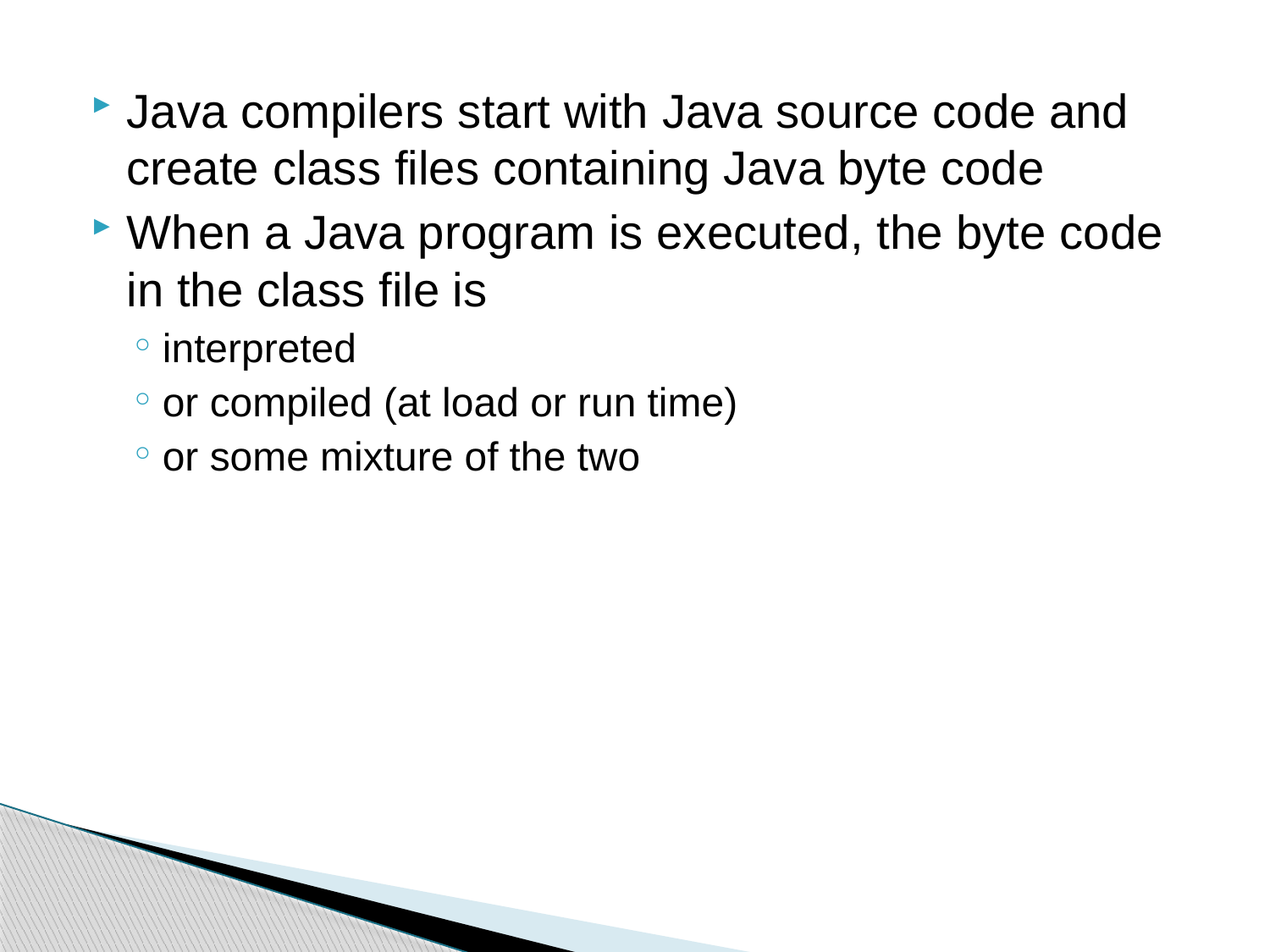

Java compilers start with Java source code and create class files containing Java byte code
When a Java program is executed, the byte code in the class file is
interpreted
or compiled (at load or run time)
or some mixture of the two